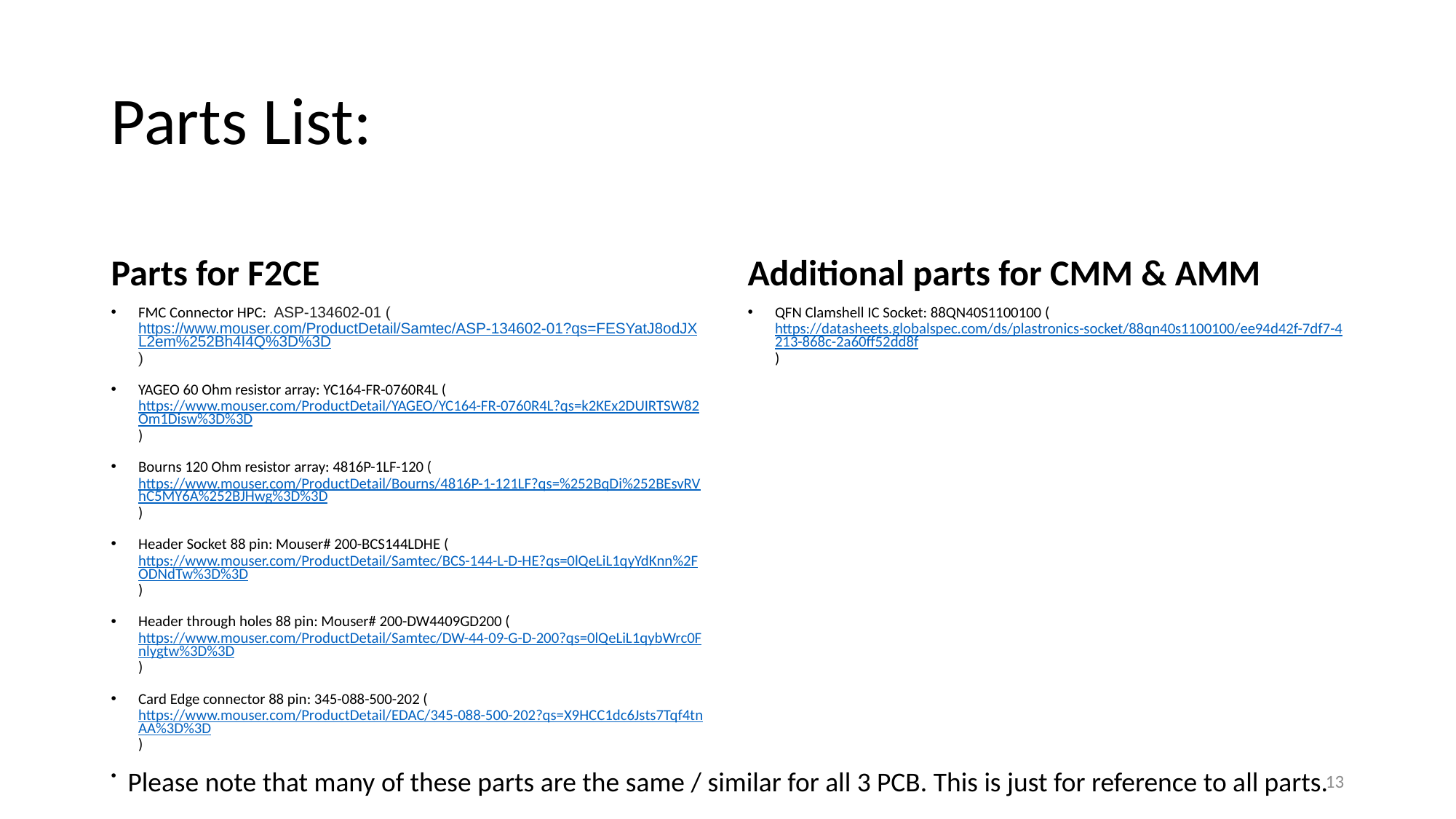

# Parts List:
Parts for F2CE
Additional parts for CMM & AMM
FMC Connector HPC:  ASP-134602-01 (https://www.mouser.com/ProductDetail/Samtec/ASP-134602-01?qs=FESYatJ8odJXL2em%252Bh4I4Q%3D%3D)
YAGEO 60 Ohm resistor array: YC164-FR-0760R4L (https://www.mouser.com/ProductDetail/YAGEO/YC164-FR-0760R4L?qs=k2KEx2DUIRTSW82Om1Disw%3D%3D)
Bourns 120 Ohm resistor array: 4816P-1LF-120 (https://www.mouser.com/ProductDetail/Bourns/4816P-1-121LF?qs=%252BqDi%252BEsvRVhC5MY6A%252BJHwg%3D%3D)
Header Socket 88 pin: Mouser# 200-BCS144LDHE (https://www.mouser.com/ProductDetail/Samtec/BCS-144-L-D-HE?qs=0lQeLiL1qyYdKnn%2FODNdTw%3D%3D)
Header through holes 88 pin: Mouser# 200-DW4409GD200 (https://www.mouser.com/ProductDetail/Samtec/DW-44-09-G-D-200?qs=0lQeLiL1qybWrc0Fnlygtw%3D%3D)
Card Edge connector 88 pin: 345-088-500-202 (https://www.mouser.com/ProductDetail/EDAC/345-088-500-202?qs=X9HCC1dc6Jsts7Tqf4tnAA%3D%3D)

QFN Clamshell IC Socket: 88QN40S1100100 (https://datasheets.globalspec.com/ds/plastronics-socket/88qn40s1100100/ee94d42f-7df7-4213-868c-2a60ff52dd8f)

Please note that many of these parts are the same / similar for all 3 PCB. This is just for reference to all parts.
13